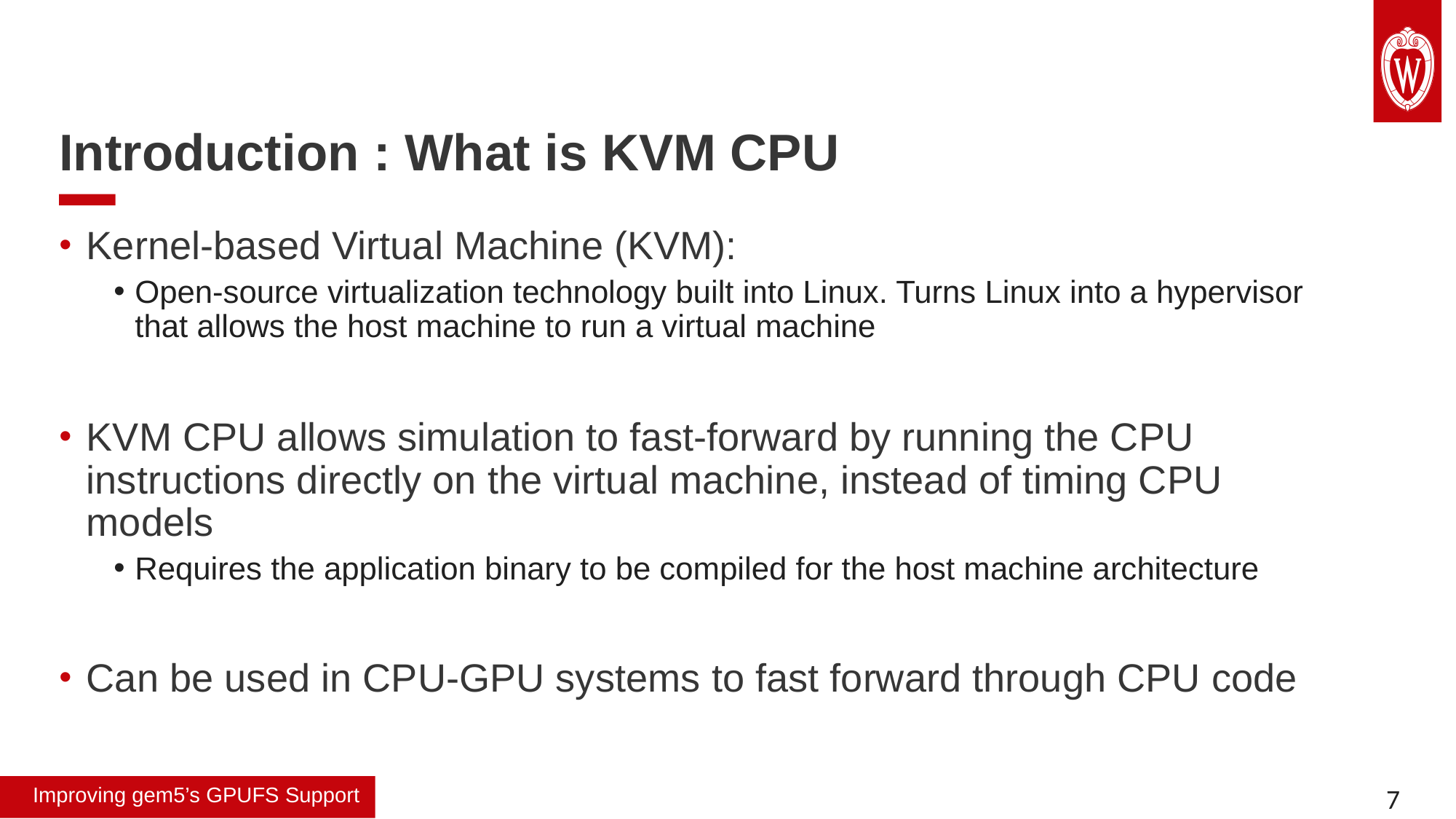

Introduction : What is KVM CPU
Kernel-based Virtual Machine (KVM):
Open-source virtualization technology built into Linux. Turns Linux into a hypervisor that allows the host machine to run a virtual machine

KVM CPU allows simulation to fast-forward by running the CPU instructions directly on the virtual machine, instead of timing CPU models
Requires the application binary to be compiled for the host machine architecture

Can be used in CPU-GPU systems to fast forward through CPU code
Improving gem5’s GPUFS Support